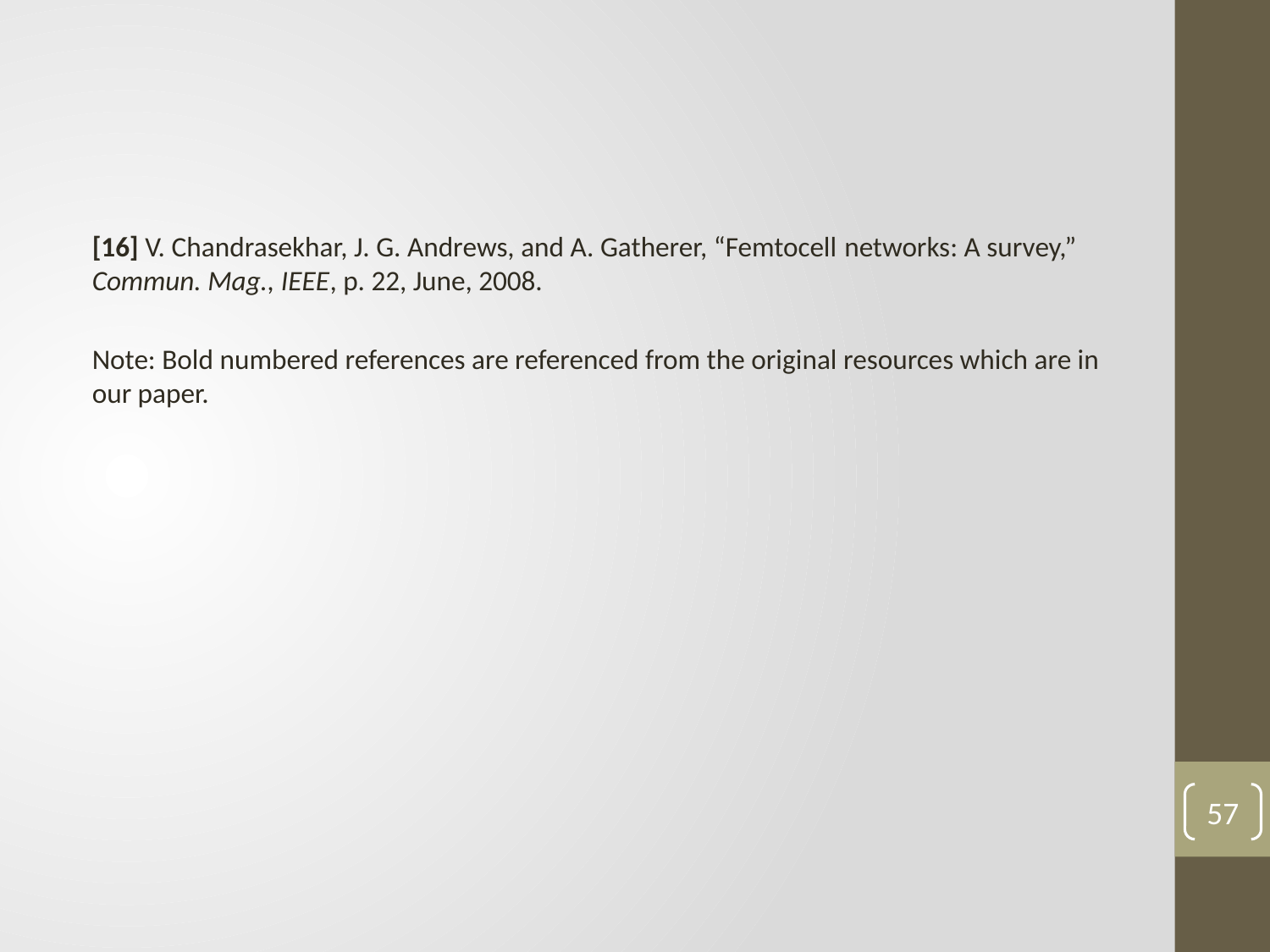

#
[16] V. Chandrasekhar, J. G. Andrews, and A. Gatherer, “Femtocell networks: A survey,” Commun. Mag., IEEE, p. 22, June, 2008.

Note: Bold numbered references are referenced from the original resources which are in our paper.
57